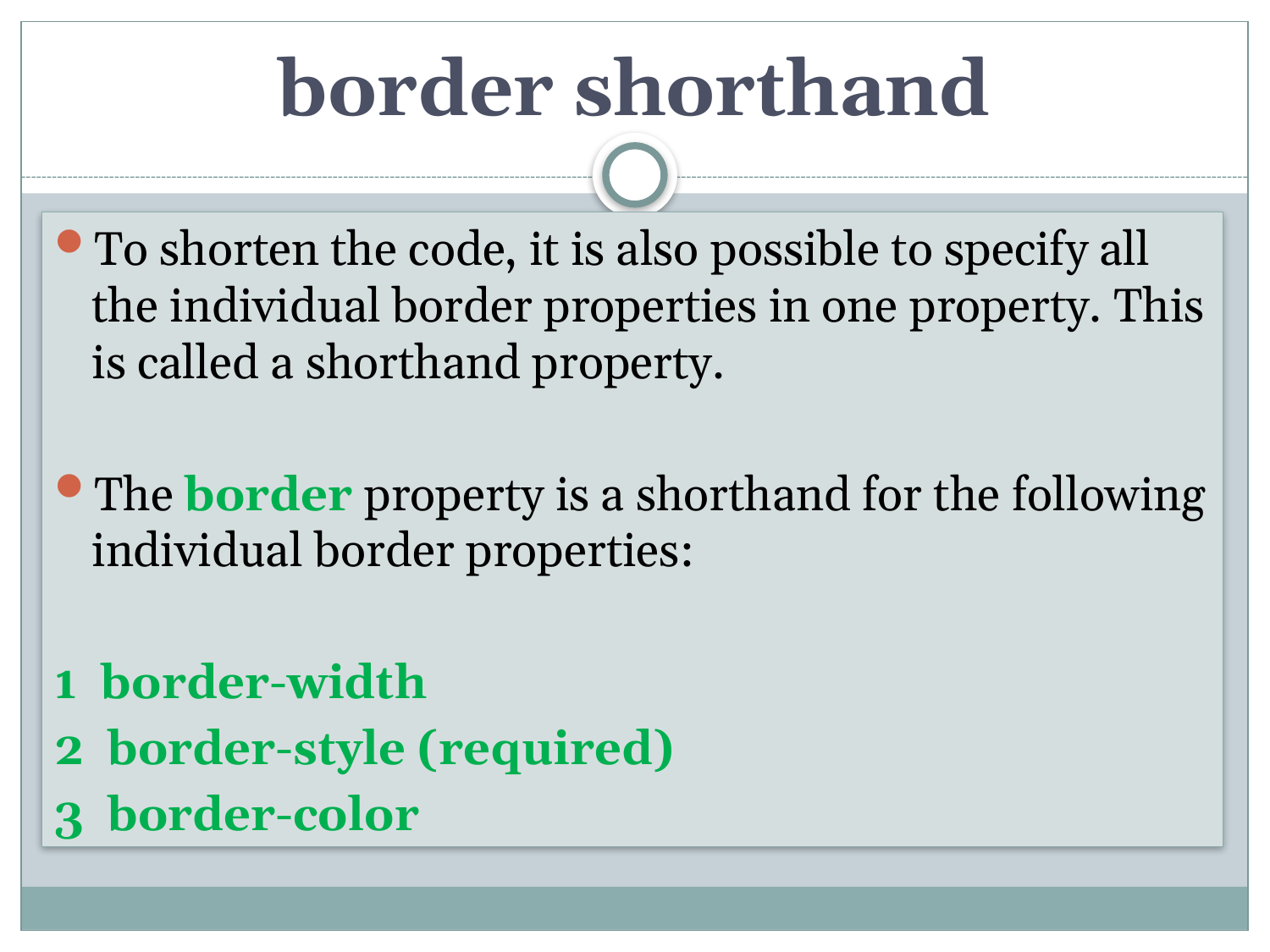

# border shorthand
To shorten the code, it is also possible to specify all the individual border properties in one property. This is called a shorthand property.

The border property is a shorthand for the following individual border properties:

1  border-width
2  border-style (required)
3  border-color